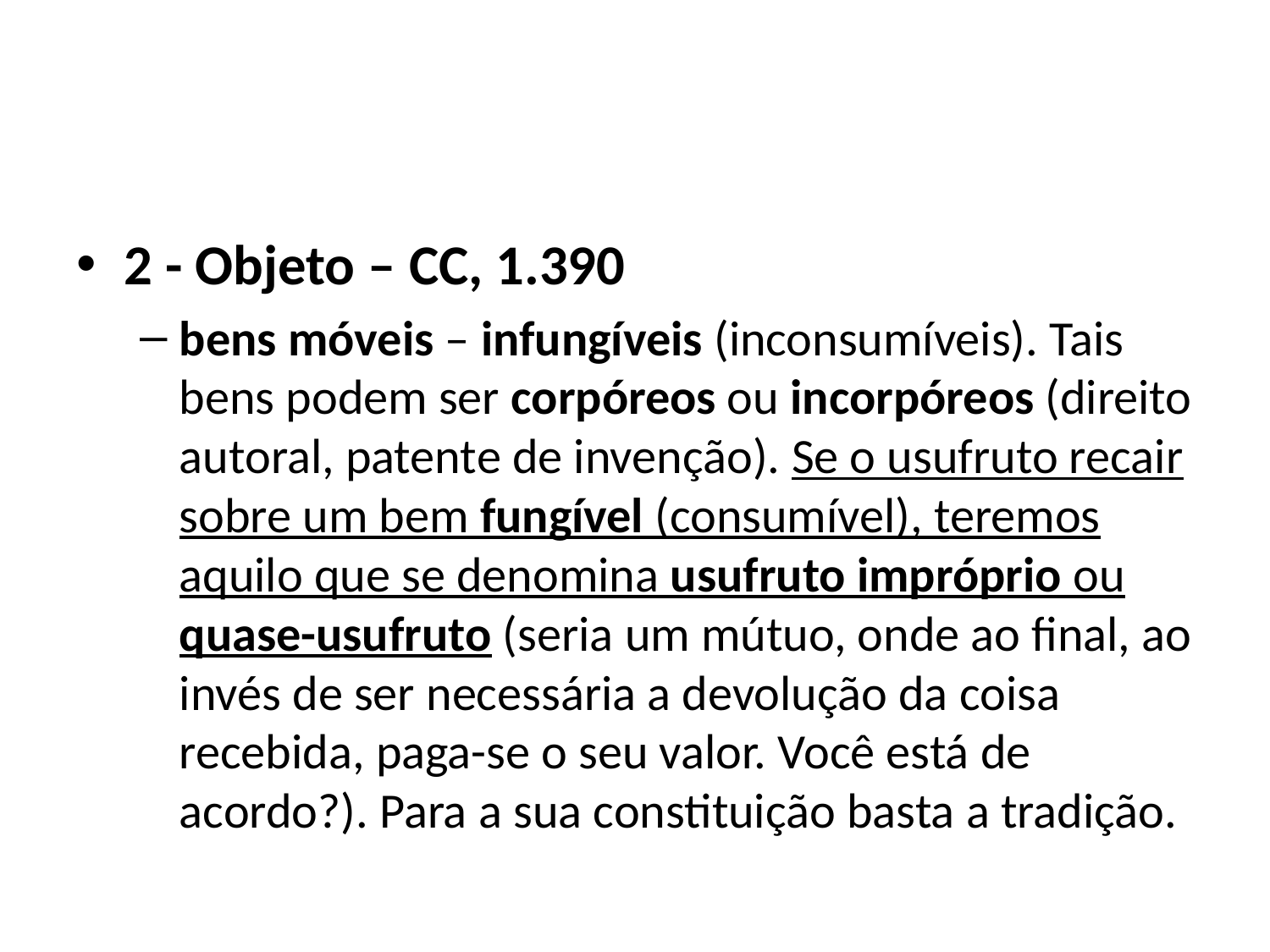

#
2 - Objeto – CC, 1.390
bens móveis – infungíveis (inconsumíveis). Tais bens podem ser corpóreos ou incorpóreos (direito autoral, patente de invenção). Se o usufruto recair sobre um bem fungível (consumível), teremos aquilo que se denomina usufruto impróprio ou quase-usufruto (seria um mútuo, onde ao final, ao invés de ser necessária a devolução da coisa recebida, paga-se o seu valor. Você está de acordo?). Para a sua constituição basta a tradição.